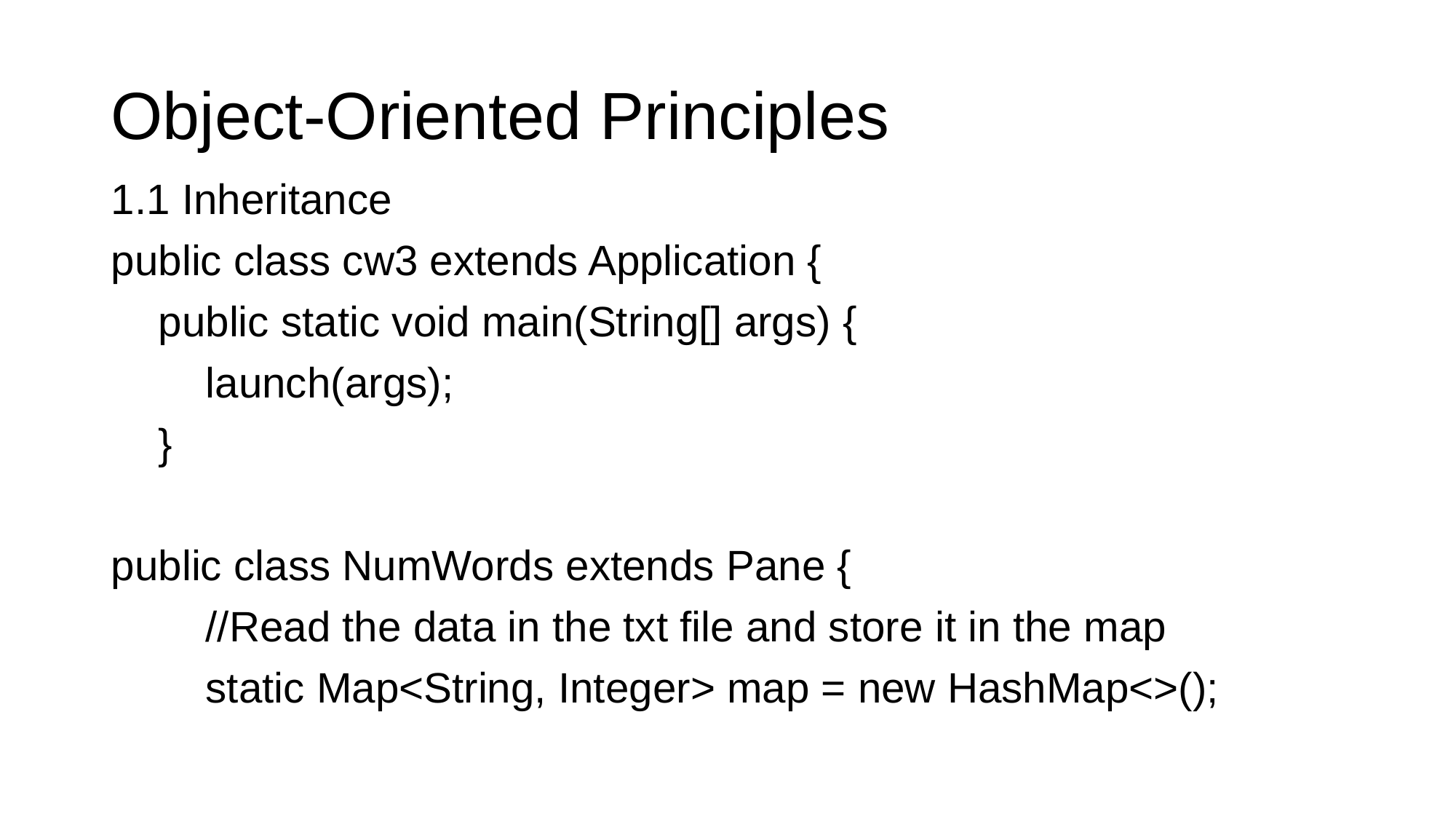

# Object-Oriented Principles
1.1 Inheritance
public class cw3 extends Application {
    public static void main(String[] args) {
        launch(args);
    }

public class NumWords extends Pane {
        //Read the data in the txt file and store it in the map
        static Map<String, Integer> map = new HashMap<>();